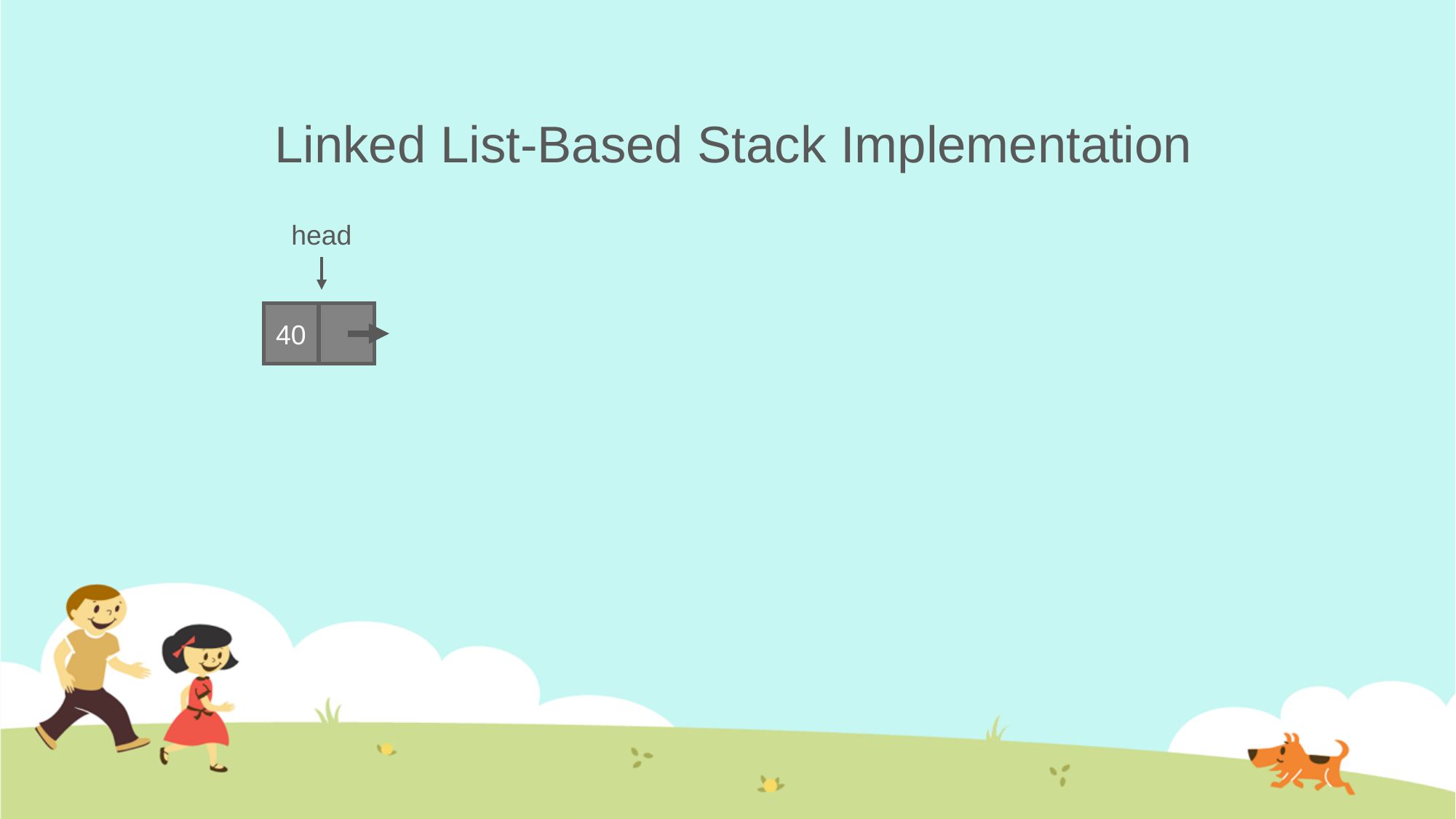

# Linked List-Based Stack Implementation
head

40